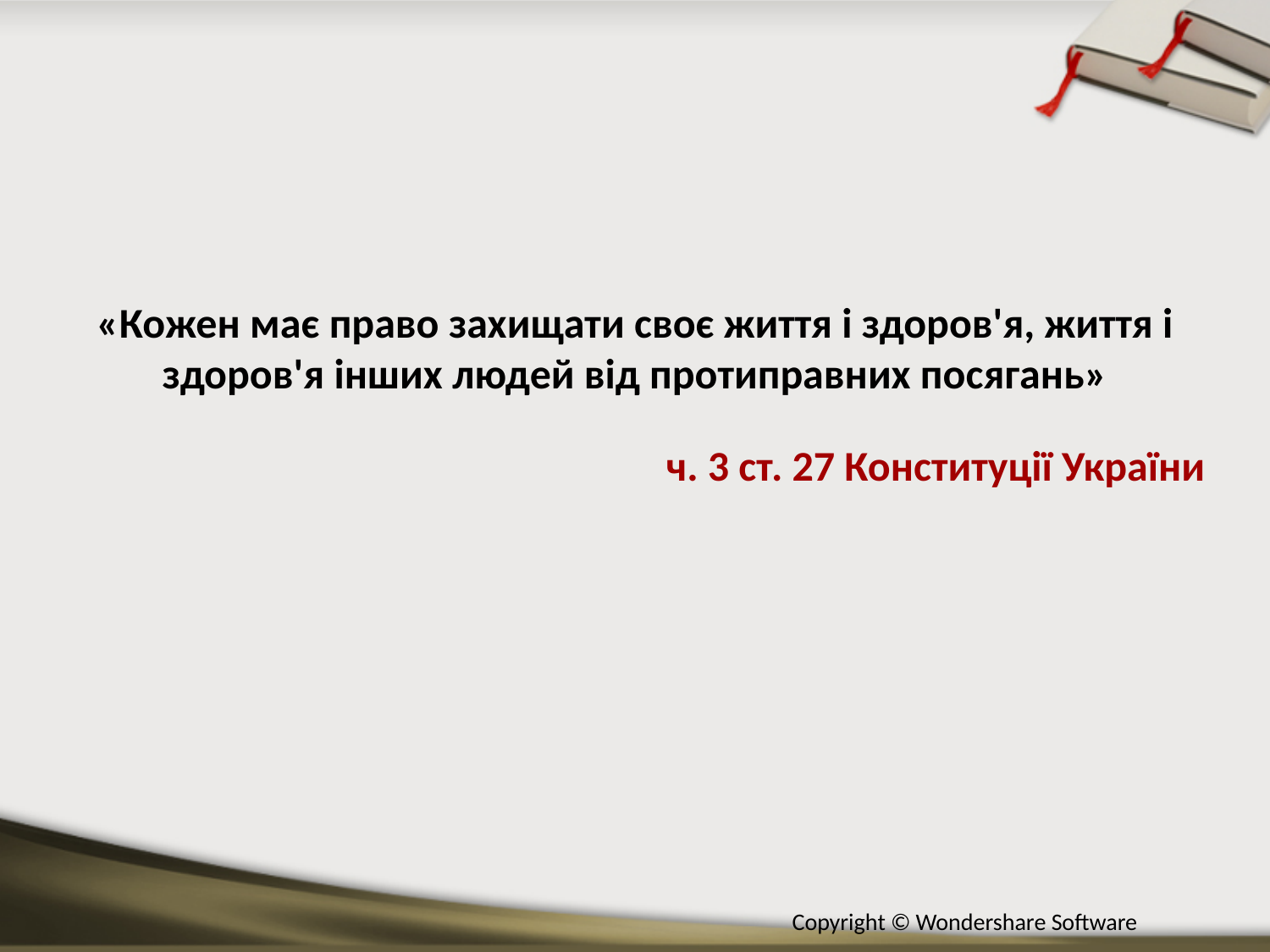

# «Кожен має право захищати своє життя і здоров'я, життя і здоров'я інших людей від протиправних посягань»
ч. 3 ст. 27 Конституції України